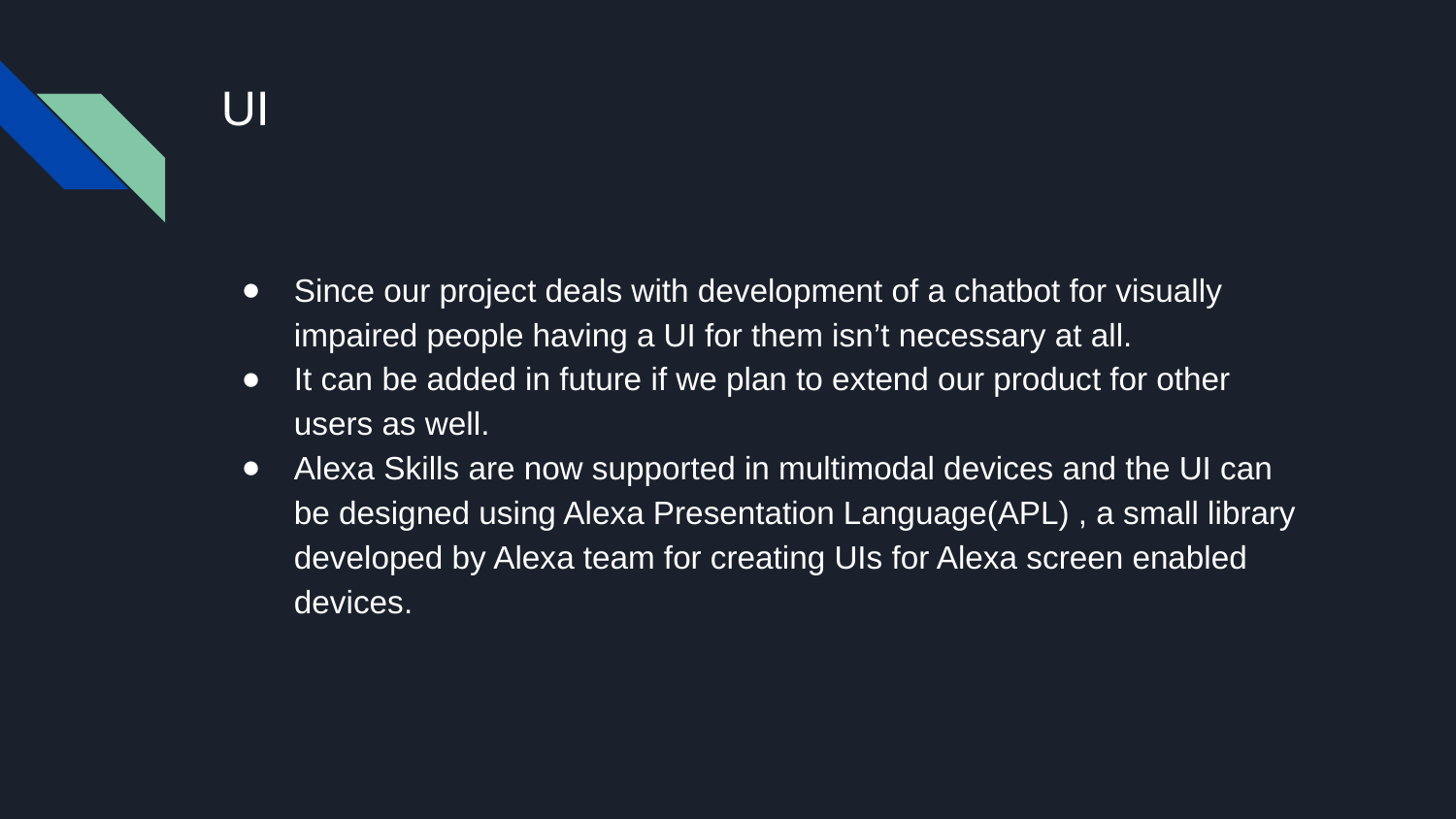

# UI
Since our project deals with development of a chatbot for visually impaired people having a UI for them isn’t necessary at all.
It can be added in future if we plan to extend our product for other users as well.
Alexa Skills are now supported in multimodal devices and the UI can be designed using Alexa Presentation Language(APL) , a small library developed by Alexa team for creating UIs for Alexa screen enabled devices.